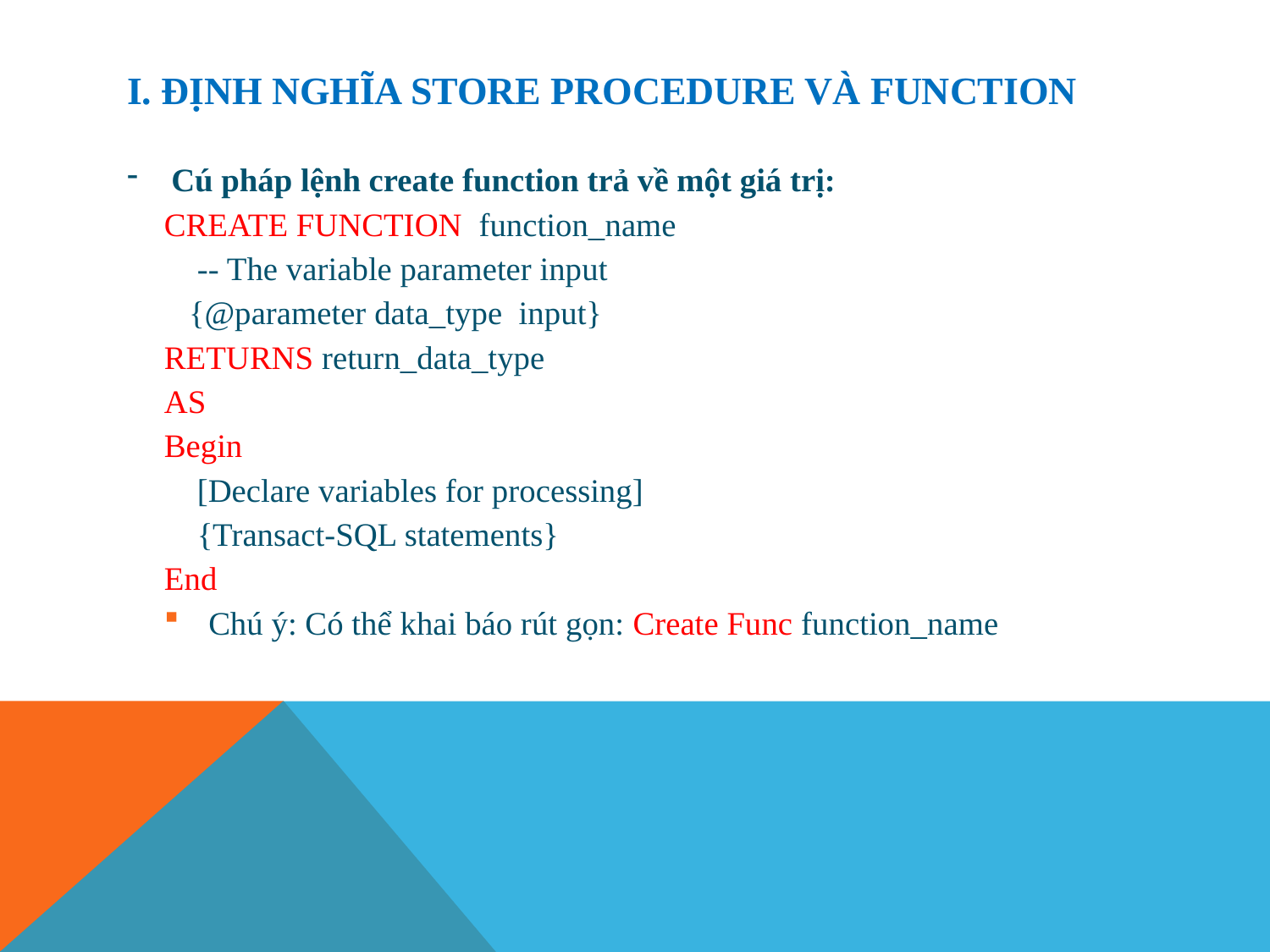

# I. Định nghĩa store procedure và function
Cú pháp lệnh create function trả về một giá trị:
CREATE FUNCTION  function_name
    -- The variable parameter input
   {@parameter data_type  input}
RETURNS return_data_type
AS
Begin
    [Declare variables for processing]
    {Transact-SQL statements}
End
Chú ý: Có thể khai báo rút gọn: Create Func function_name